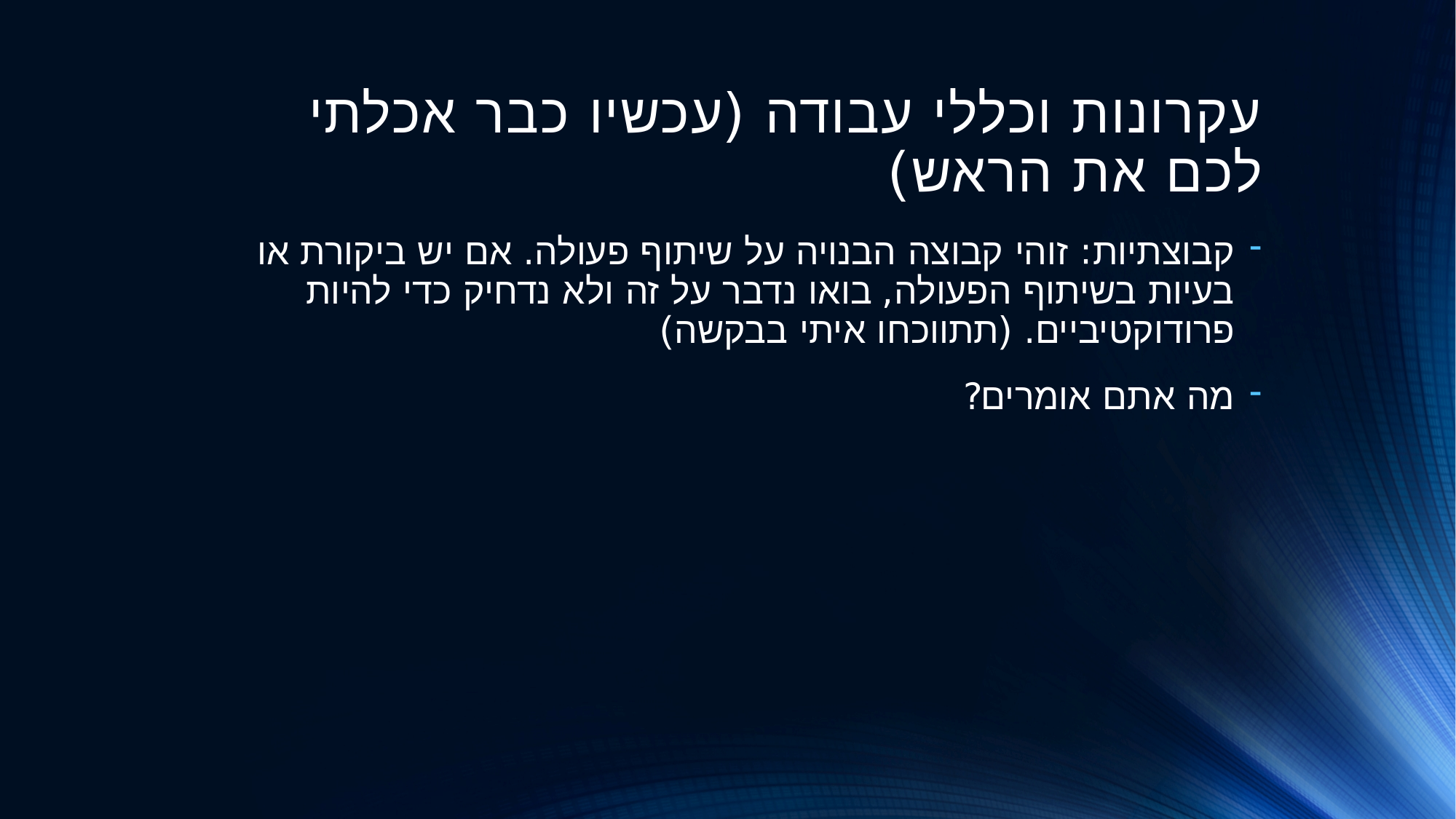

# עקרונות וכללי עבודה (עכשיו כבר אכלתי לכם את הראש)
קבוצתיות: זוהי קבוצה הבנויה על שיתוף פעולה. אם יש ביקורת או בעיות בשיתוף הפעולה, בואו נדבר על זה ולא נדחיק כדי להיות פרודוקטיביים. (תתווכחו איתי בבקשה)
מה אתם אומרים?